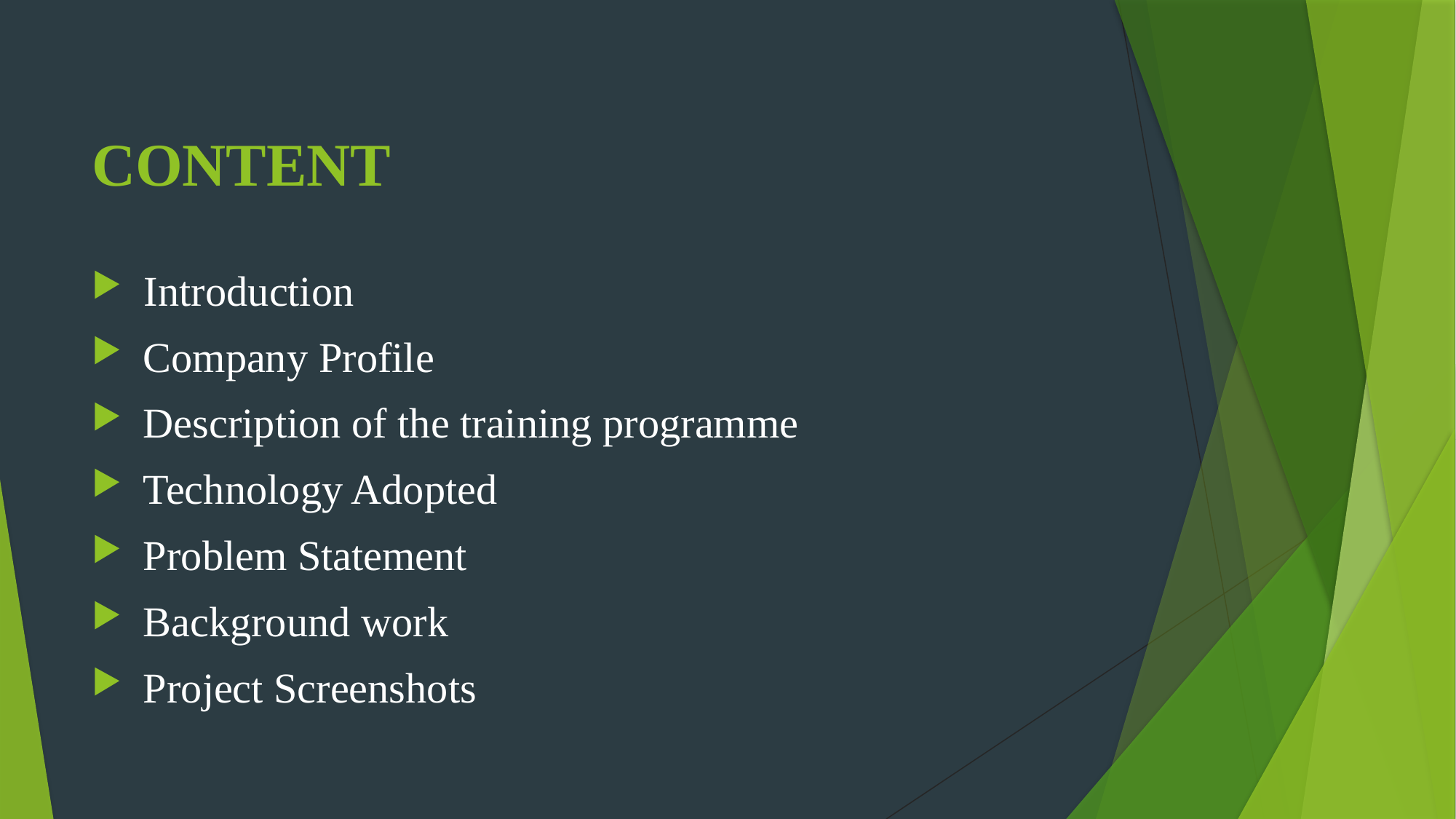

# CONTENT
 Introduction
 Company Profile
 Description of the training programme
 Technology Adopted
 Problem Statement
 Background work
 Project Screenshots